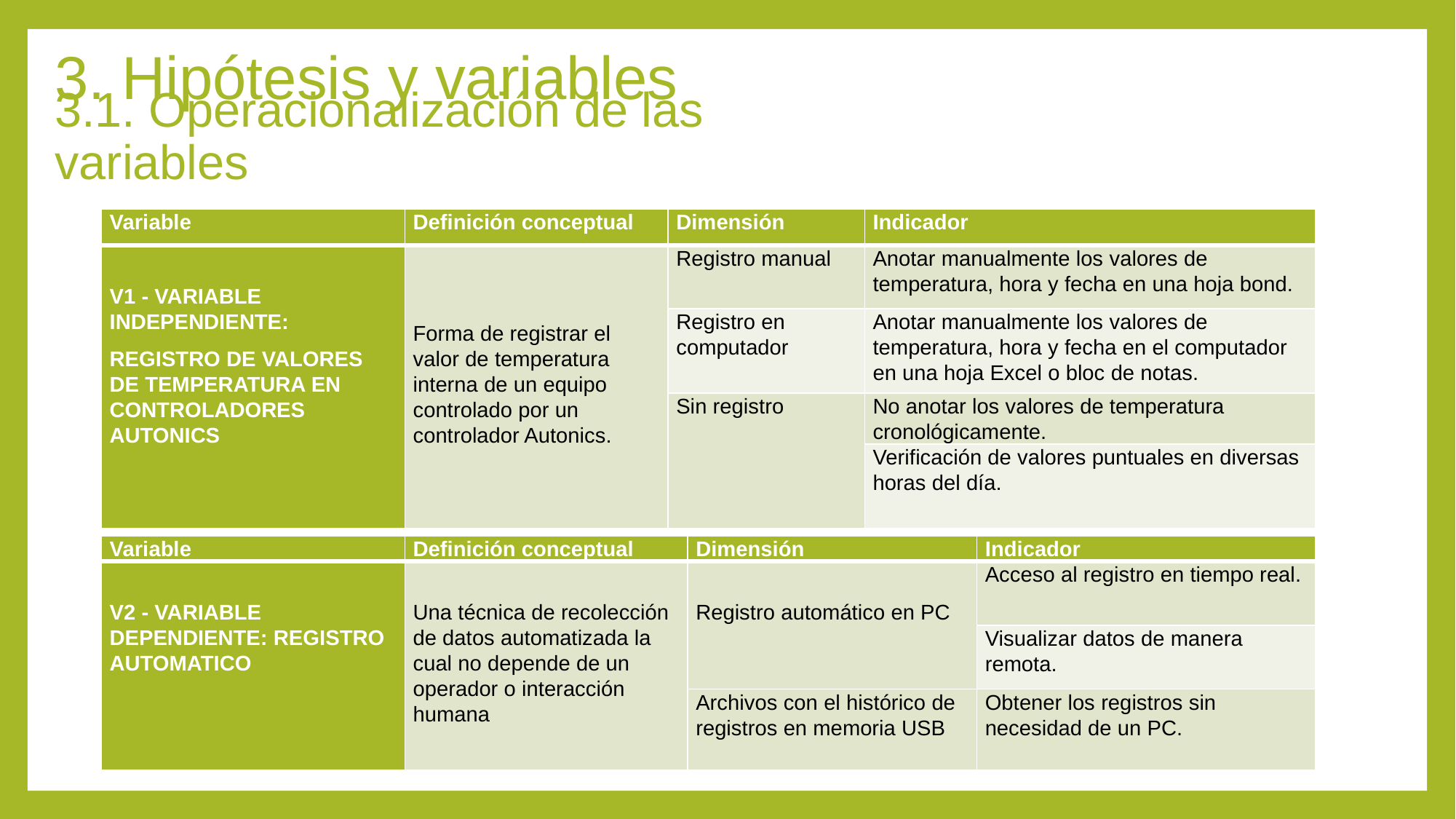

3. Hipótesis y variables
# 3.1. Operacionalización de las variables
| Variable | Definición conceptual | Dimensión | Indicador |
| --- | --- | --- | --- |
| V1 - VARIABLE INDEPENDIENTE: REGISTRO DE VALORES DE TEMPERATURA EN CONTROLADORES AUTONICS | Forma de registrar el valor de temperatura interna de un equipo controlado por un controlador Autonics. | Registro manual | Anotar manualmente los valores de temperatura, hora y fecha en una hoja bond. |
|  |  | Registro en computador | Anotar manualmente los valores de temperatura, hora y fecha en el computador en una hoja Excel o bloc de notas. |
|  |  | Sin registro | No anotar los valores de temperatura cronológicamente. |
|  |  |  | Verificación de valores puntuales en diversas horas del día. |

| Variable | Definición conceptual | Dimensión | Indicador |
| --- | --- | --- | --- |
| V2 - VARIABLE DEPENDIENTE: REGISTRO AUTOMATICO | Una técnica de recolección de datos automatizada la cual no depende de un operador o interacción humana | Registro automático en PC | Acceso al registro en tiempo real. |
|  |  |  | Visualizar datos de manera remota. |
|  |  | Archivos con el histórico de registros en memoria USB | Obtener los registros sin necesidad de un PC. |